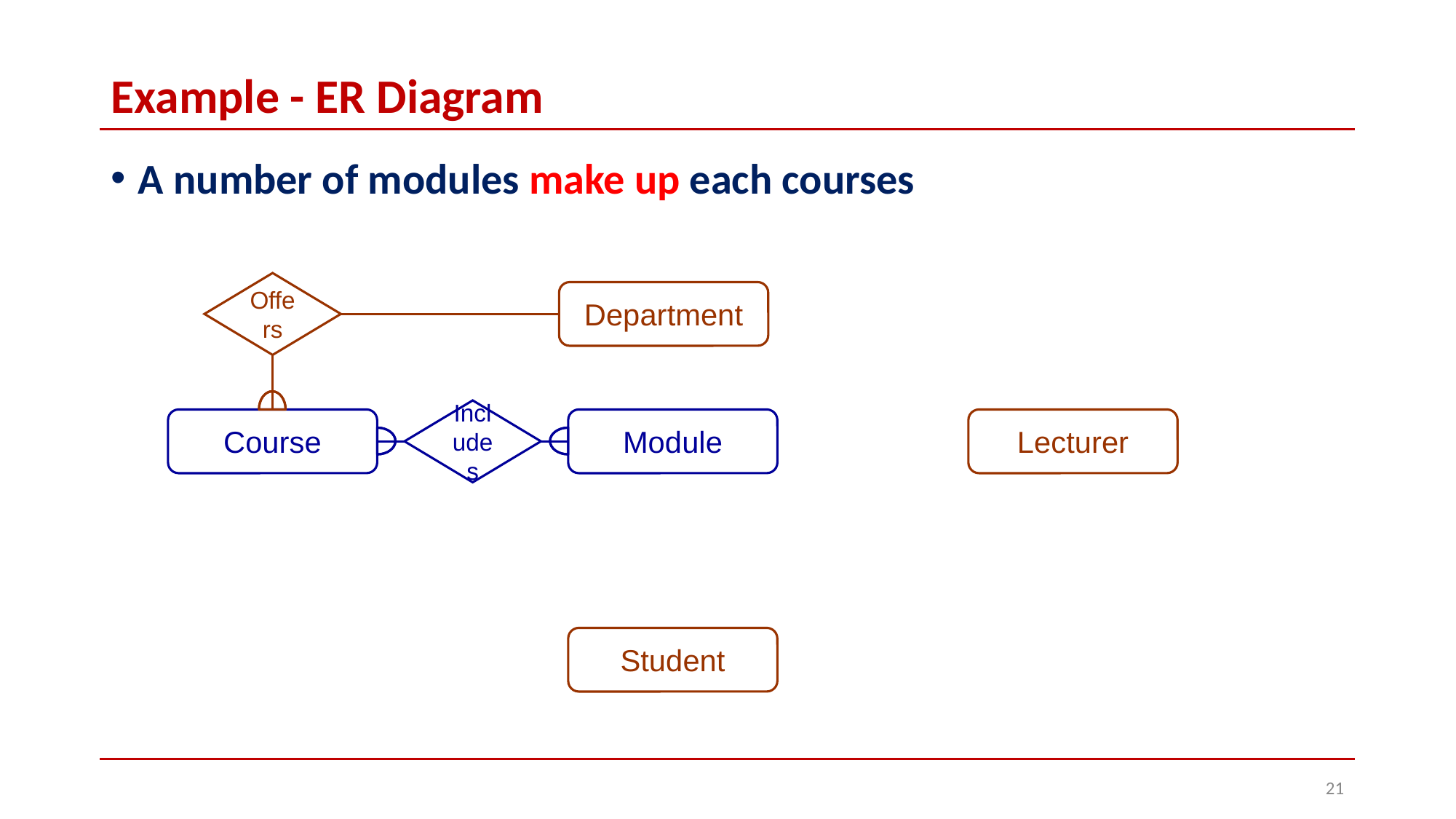

# Example - ER Diagram
A number of modules make up each courses

Offers
Department

Includes
Course
Module
Lecturer

Student
21